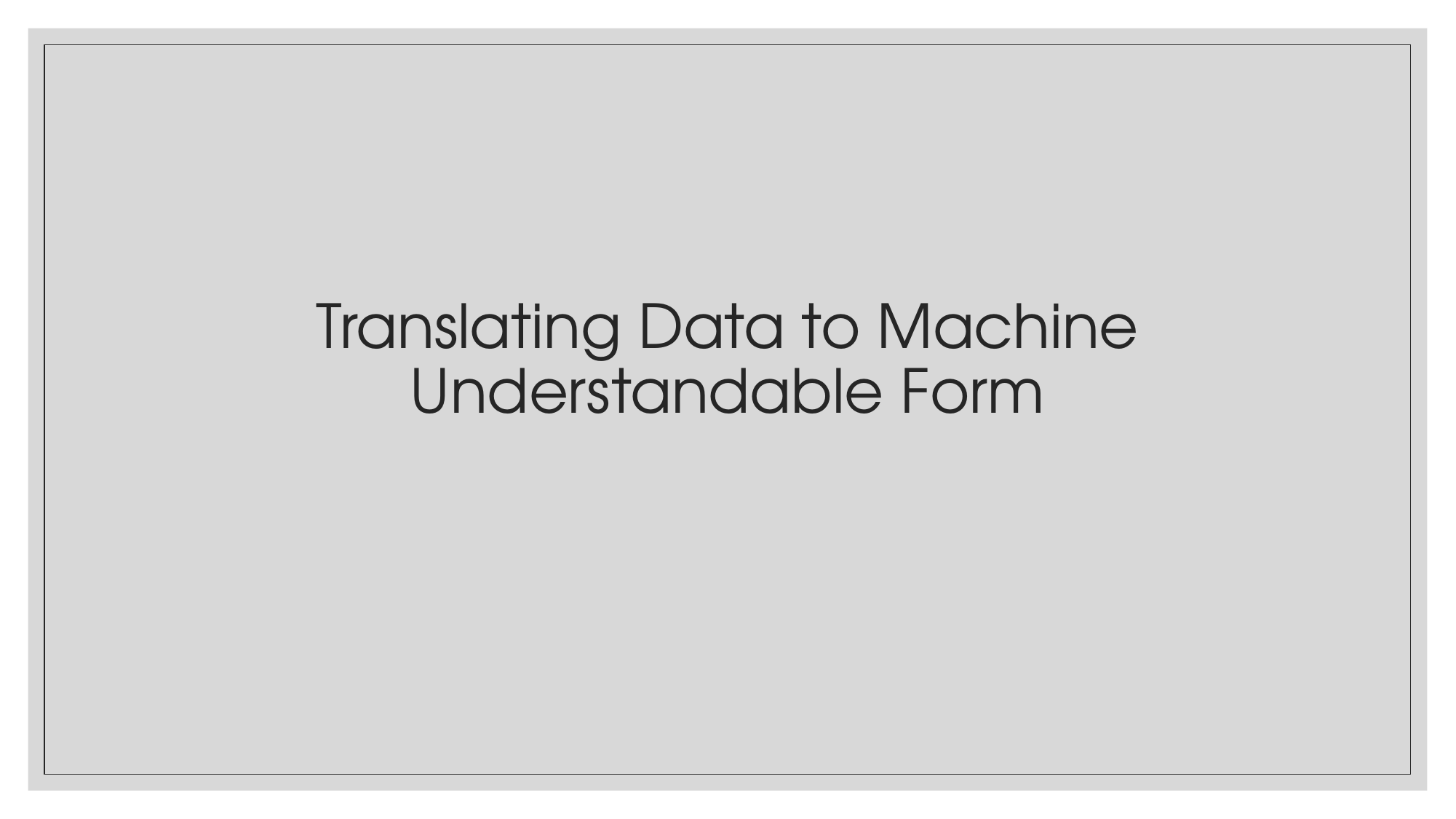

# Translating Data to Machine Understandable Form